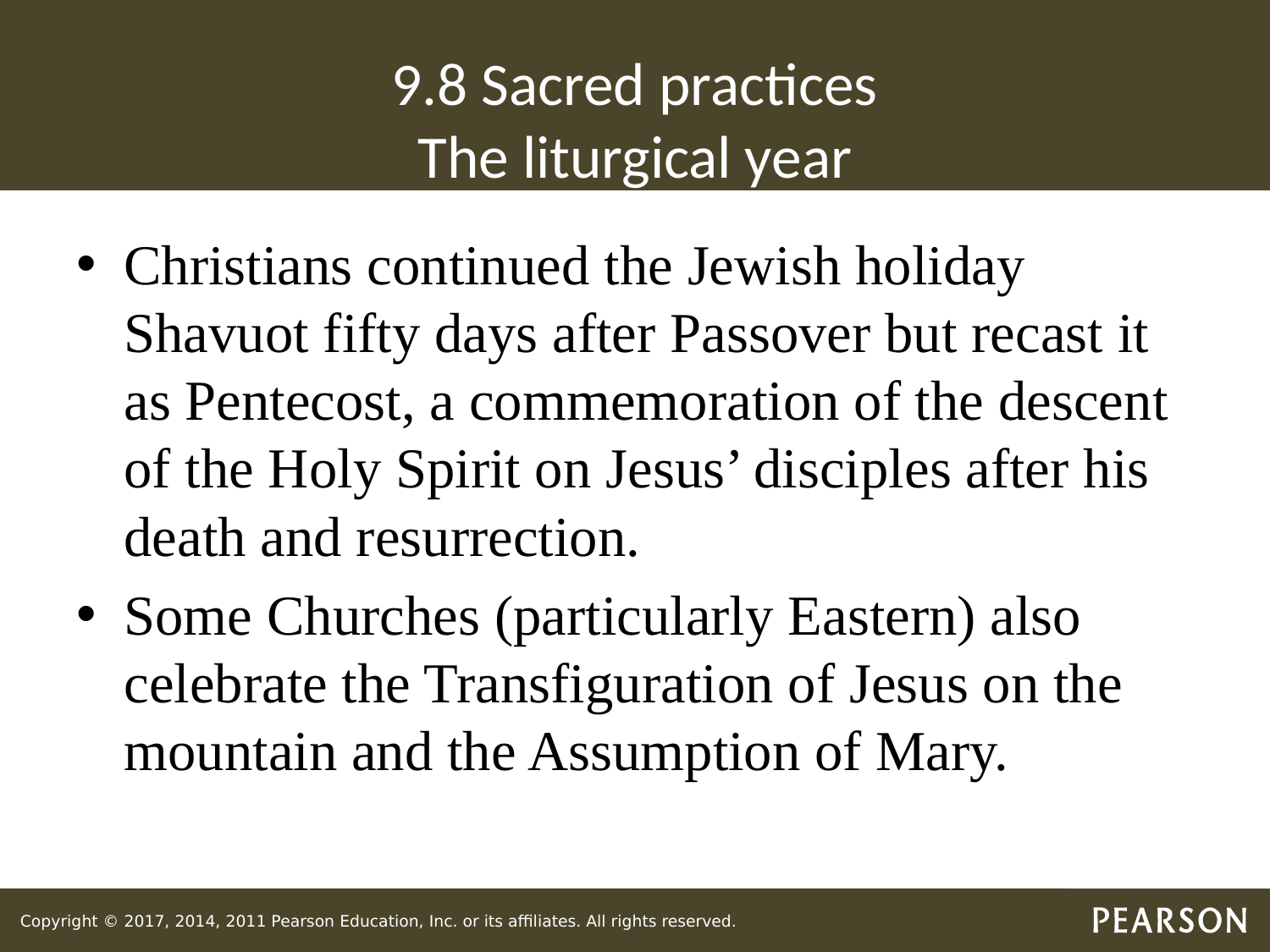

# 9.8 Sacred practices The liturgical year
Christians continued the Jewish holiday Shavuot fifty days after Passover but recast it as Pentecost, a commemoration of the descent of the Holy Spirit on Jesus’ disciples after his death and resurrection.
Some Churches (particularly Eastern) also celebrate the Transfiguration of Jesus on the mountain and the Assumption of Mary.